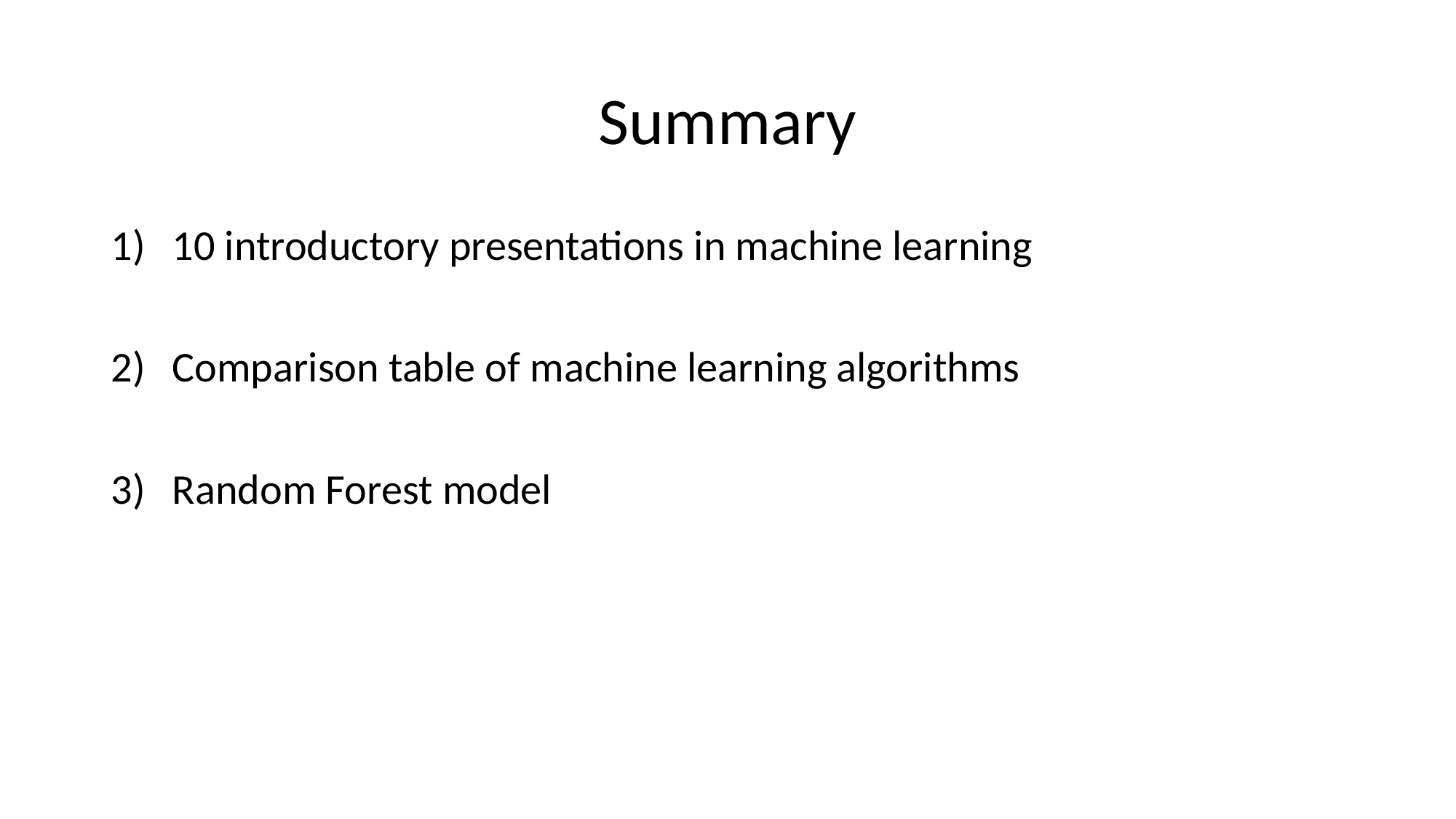

# Summary
10 introductory presentations in machine learning

Comparison table of machine learning algorithms

Random Forest model